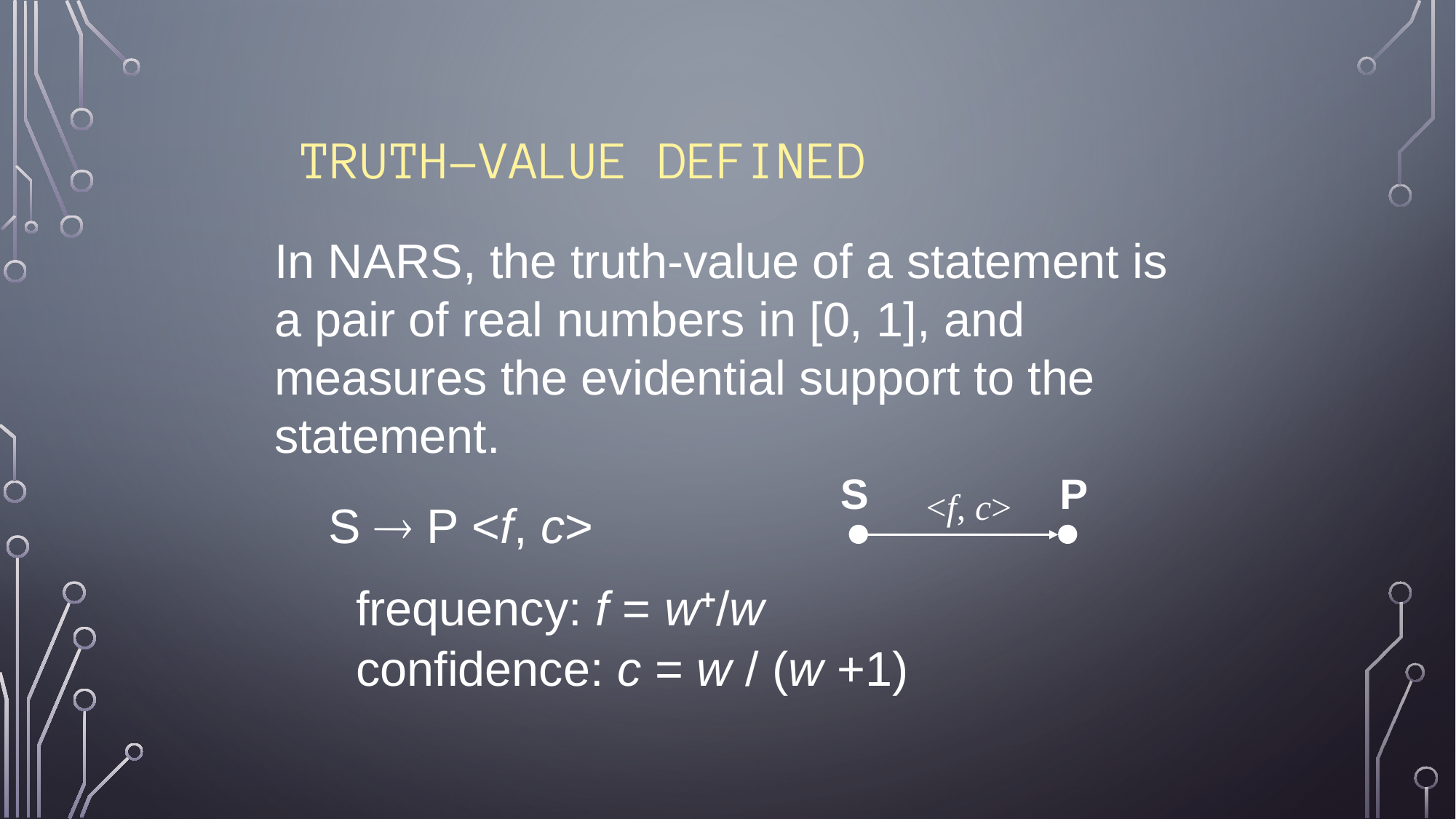

# Truth-Value Defined
In NARS, the truth-value of a statement is a pair of real numbers in [0, 1], and measures the evidential support to the statement.
    S → P <f, c>
    	  frequency: f = w+/w
   	  confidence: c = w / (w +1)
S
P

<f, c>